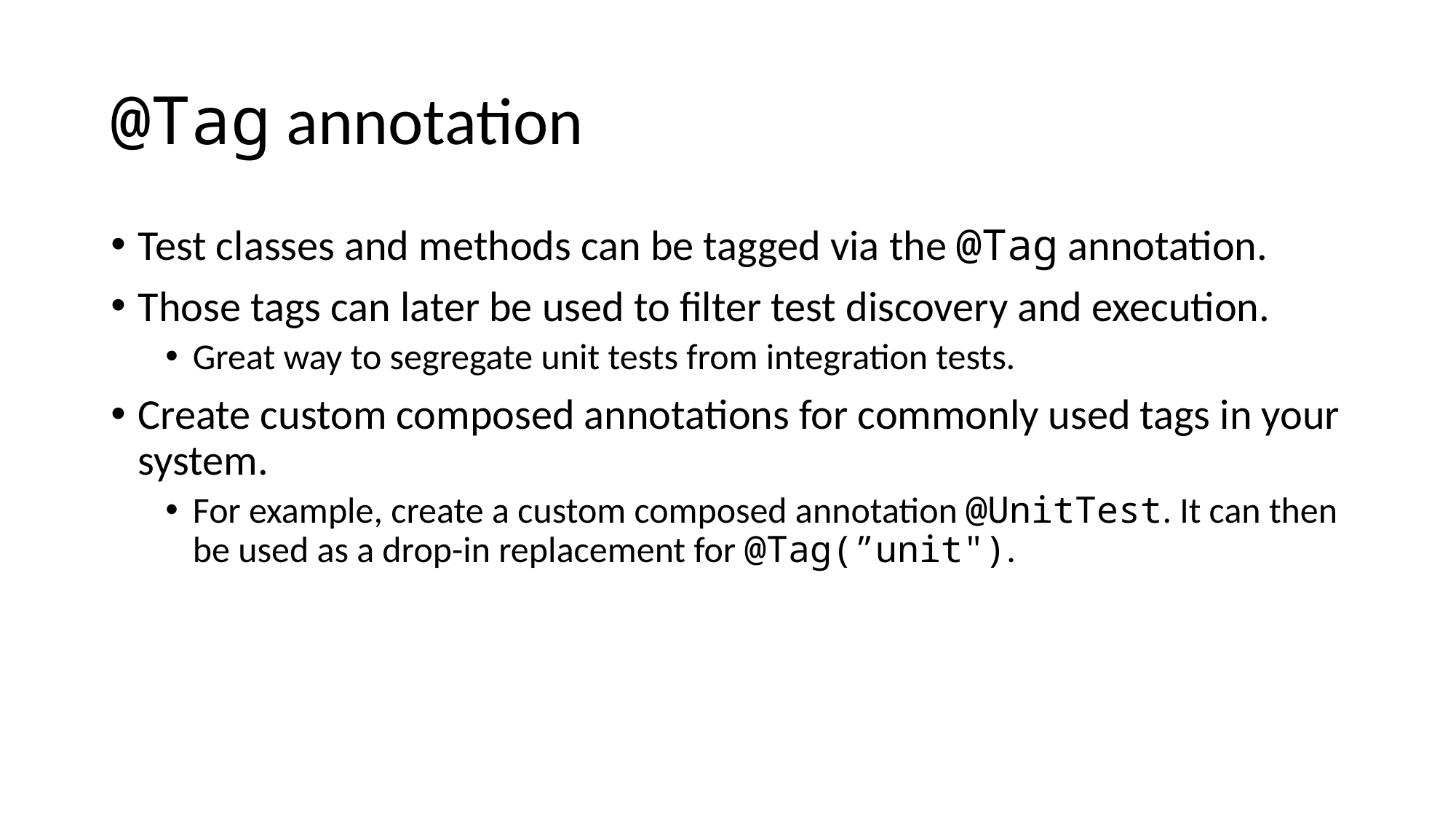

# @Tag annotation
Test classes and methods can be tagged via the @Tag annotation.
Those tags can later be used to filter test discovery and execution.
Great way to segregate unit tests from integration tests.
Create custom composed annotations for commonly used tags in your system.
For example, create a custom composed annotation @UnitTest. It can then be used as a drop-in replacement for @Tag(”unit").